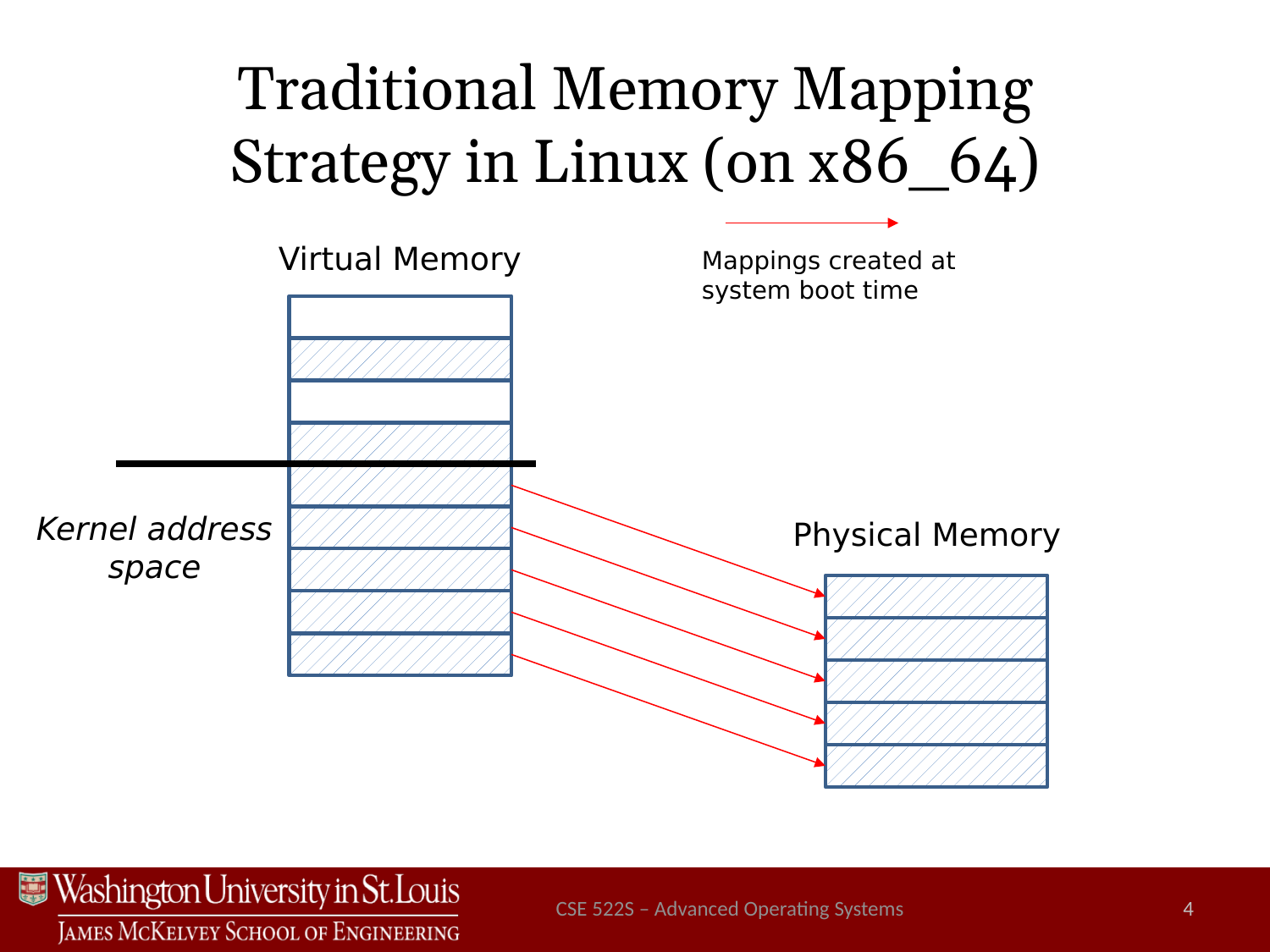

# Traditional Memory Mapping Strategy in Linux (on x86_64)
Virtual Memory
Mappings created at
system boot time

Kernel address
space

Physical Memory

CSE 522S – Advanced Operating Systems
4